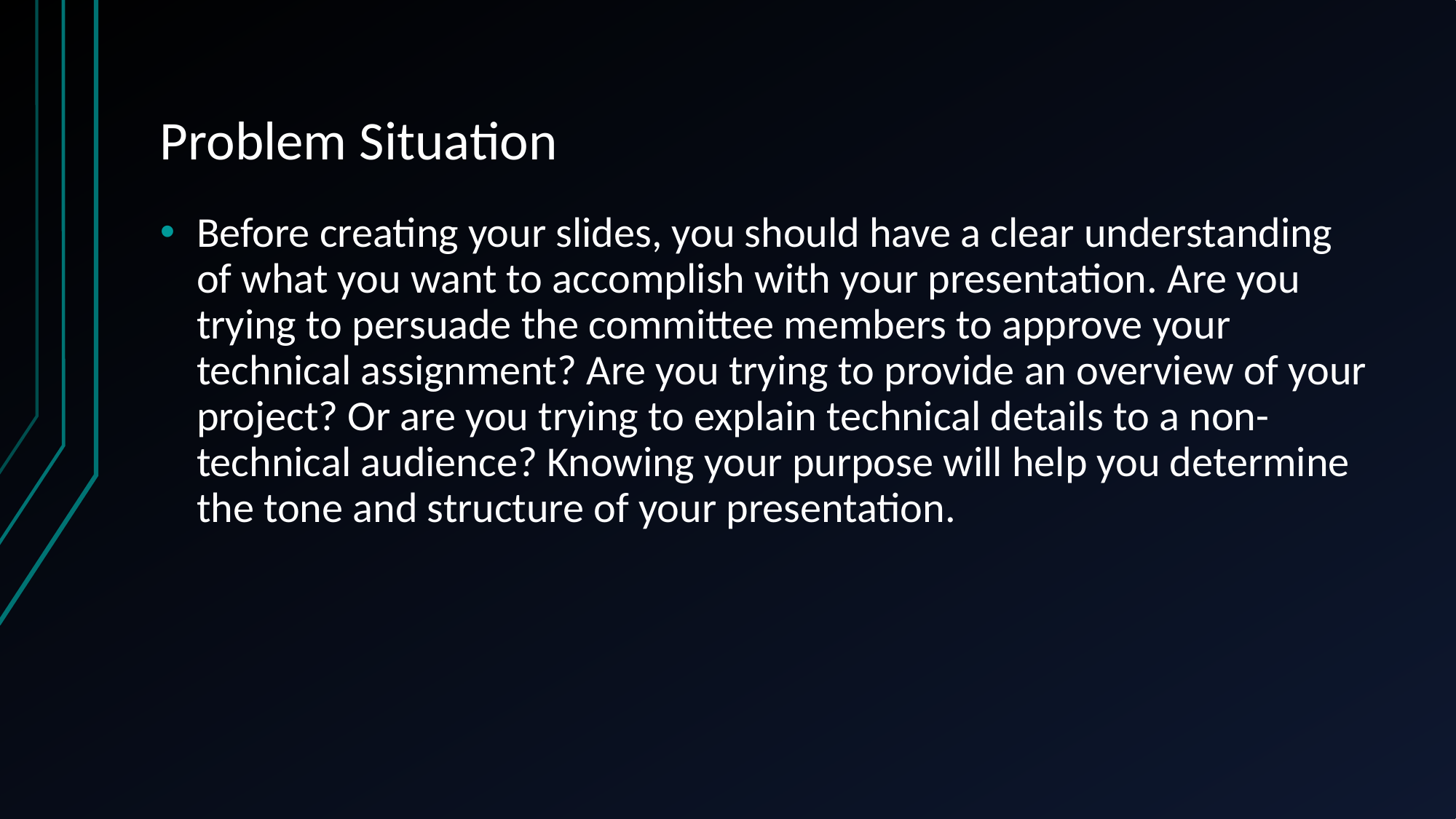

# Problem Situation
Before creating your slides, you should have a clear understanding of what you want to accomplish with your presentation. Are you trying to persuade the committee members to approve your technical assignment? Are you trying to provide an overview of your project? Or are you trying to explain technical details to a non-technical audience? Knowing your purpose will help you determine the tone and structure of your presentation.